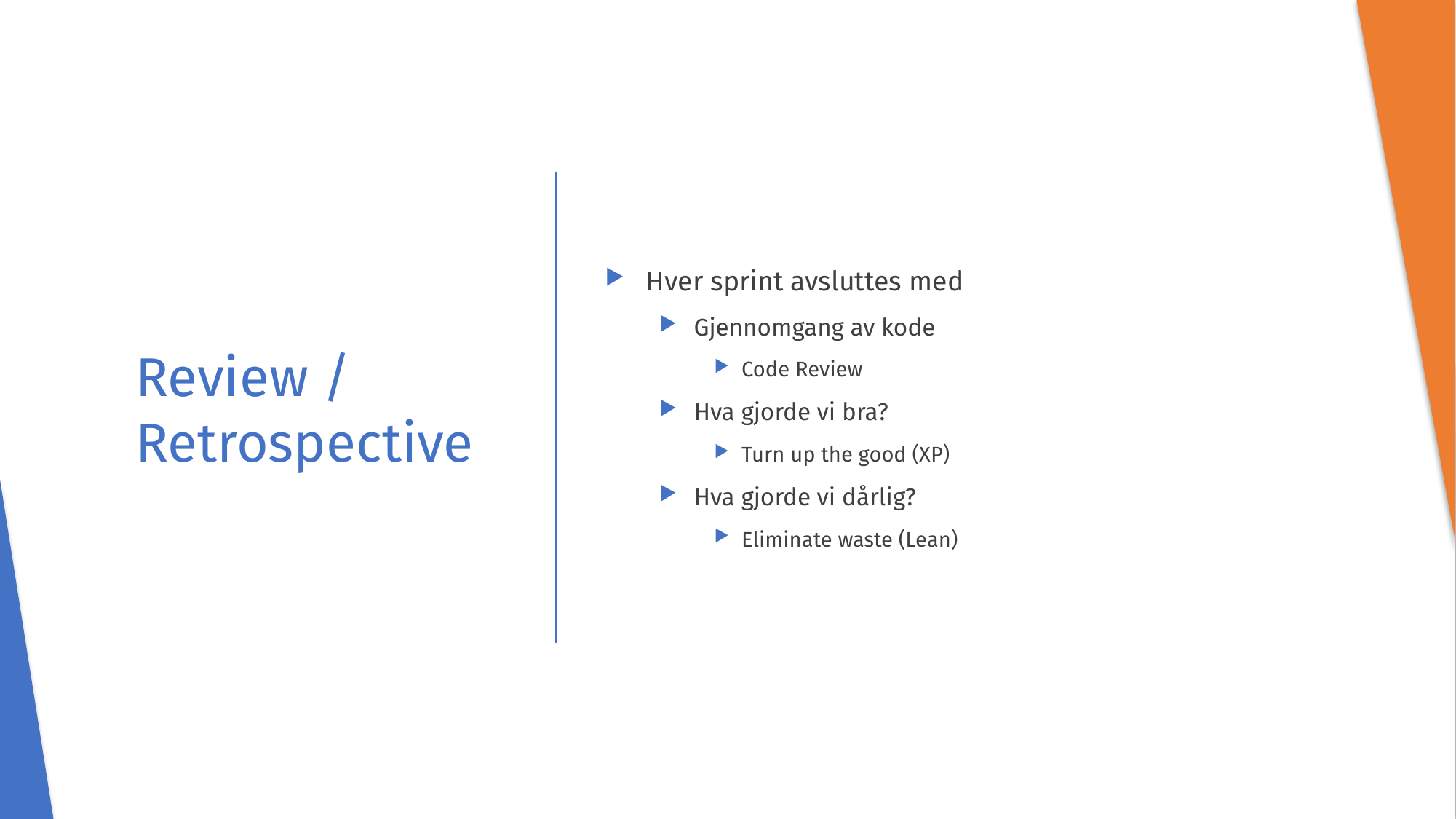

Hver sprint avsluttes med
Gjennomgang av kode
Code Review
Hva gjorde vi bra?
Turn up the good (XP)
Hva gjorde vi dårlig?
Eliminate waste (Lean)
# Review / Retrospective